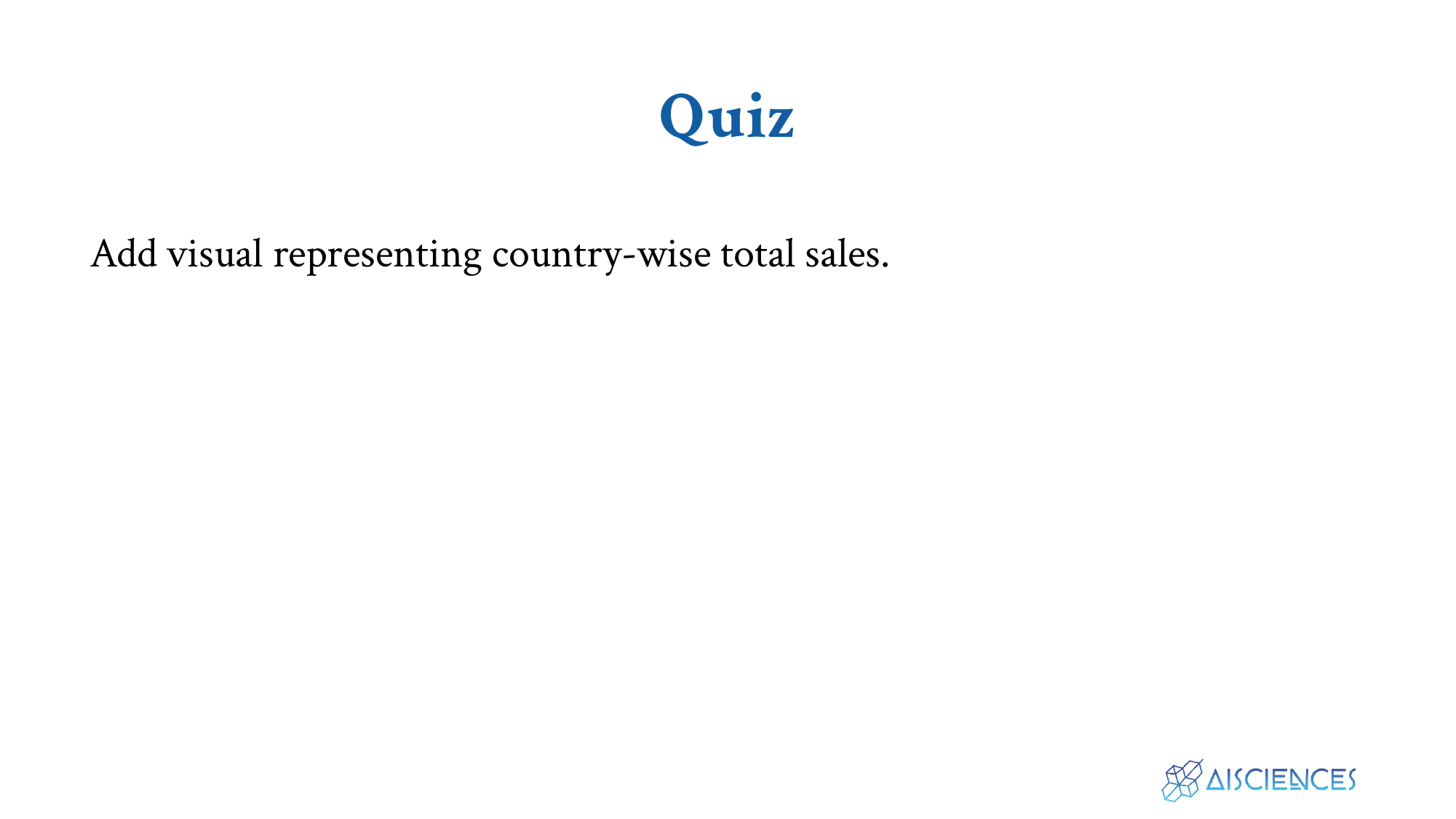

# Quiz
Add visual representing country-wise total sales.